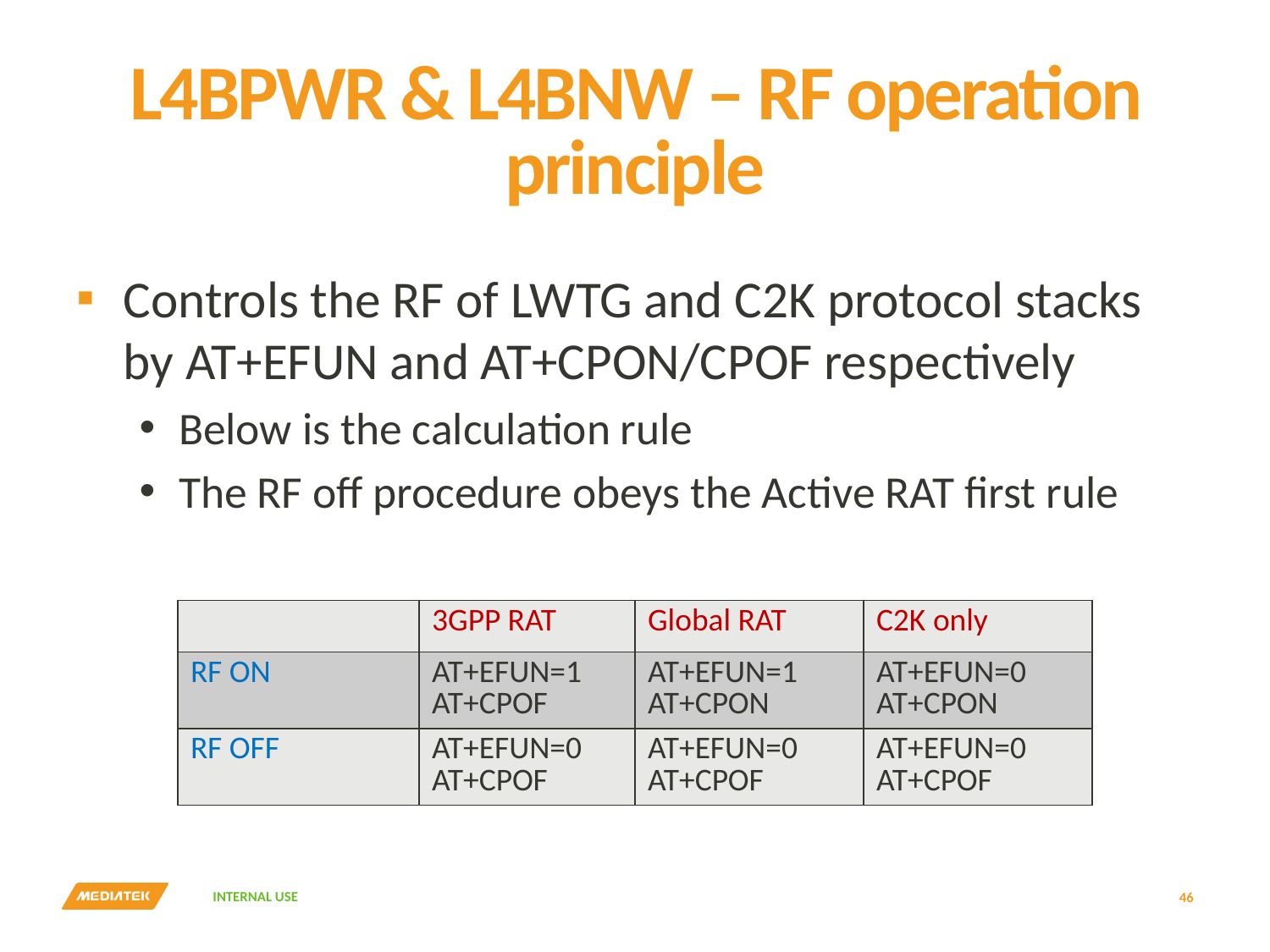

# L4BPWR & L4BNW – RF operation principle
Controls the RF of LWTG and C2K protocol stacks by AT+EFUN and AT+CPON/CPOF respectively
Below is the calculation rule
The RF off procedure obeys the Active RAT first rule
|  | 3GPP RAT | Global RAT | C2K only |
| --- | --- | --- | --- |
| RF ON | AT+EFUN=1 AT+CPOF | AT+EFUN=1 AT+CPON | AT+EFUN=0 AT+CPON |
| RF OFF | AT+EFUN=0 AT+CPOF | AT+EFUN=0 AT+CPOF | AT+EFUN=0 AT+CPOF |
46